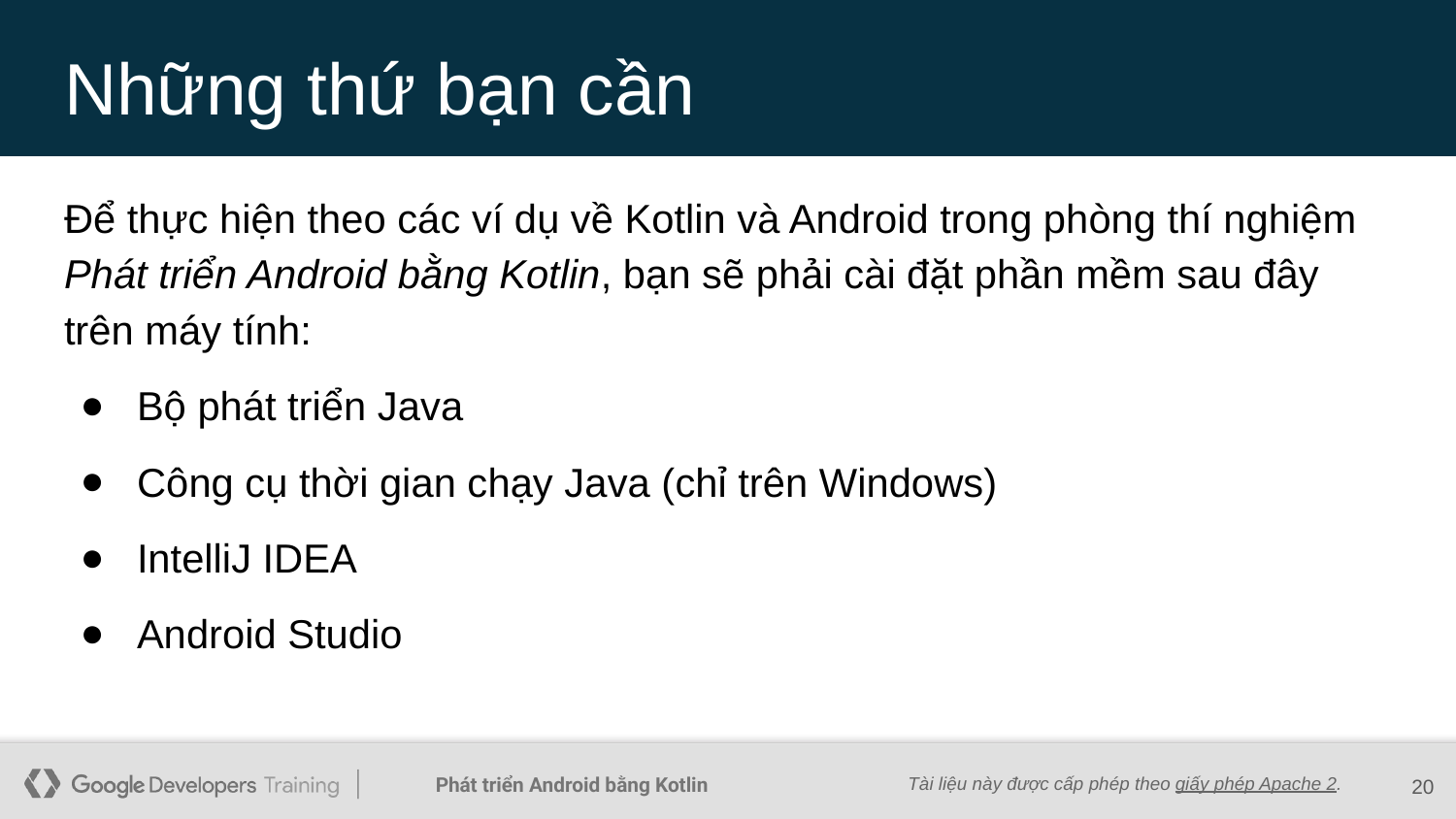

# Những thứ bạn cần
Để thực hiện theo các ví dụ về Kotlin và Android trong phòng thí nghiệm Phát triển Android bằng Kotlin, bạn sẽ phải cài đặt phần mềm sau đây trên máy tính:
Bộ phát triển Java
Công cụ thời gian chạy Java (chỉ trên Windows)
IntelliJ IDEA
Android Studio
20